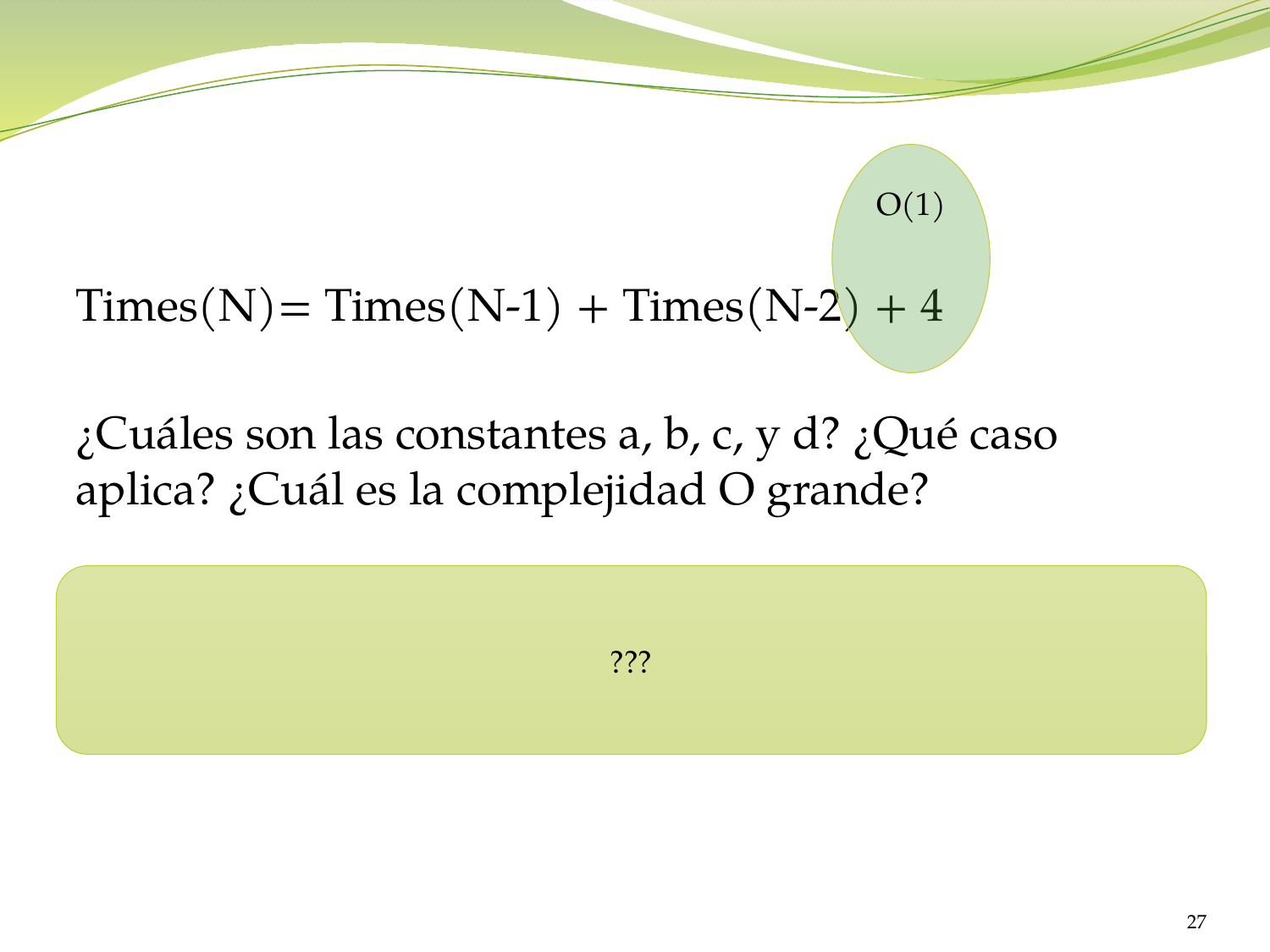

#
O(1)
Times(N)= Times(N-1) + Times(N-2) + 4

¿Cuáles son las constantes a, b, c, y d? ¿Qué caso aplica? ¿Cuál es la complejidad O grande?

No. No hay  b>= 1 que divida N/b. Tenemos que buscar otra forma de calcular su complejidad temporal
???
27